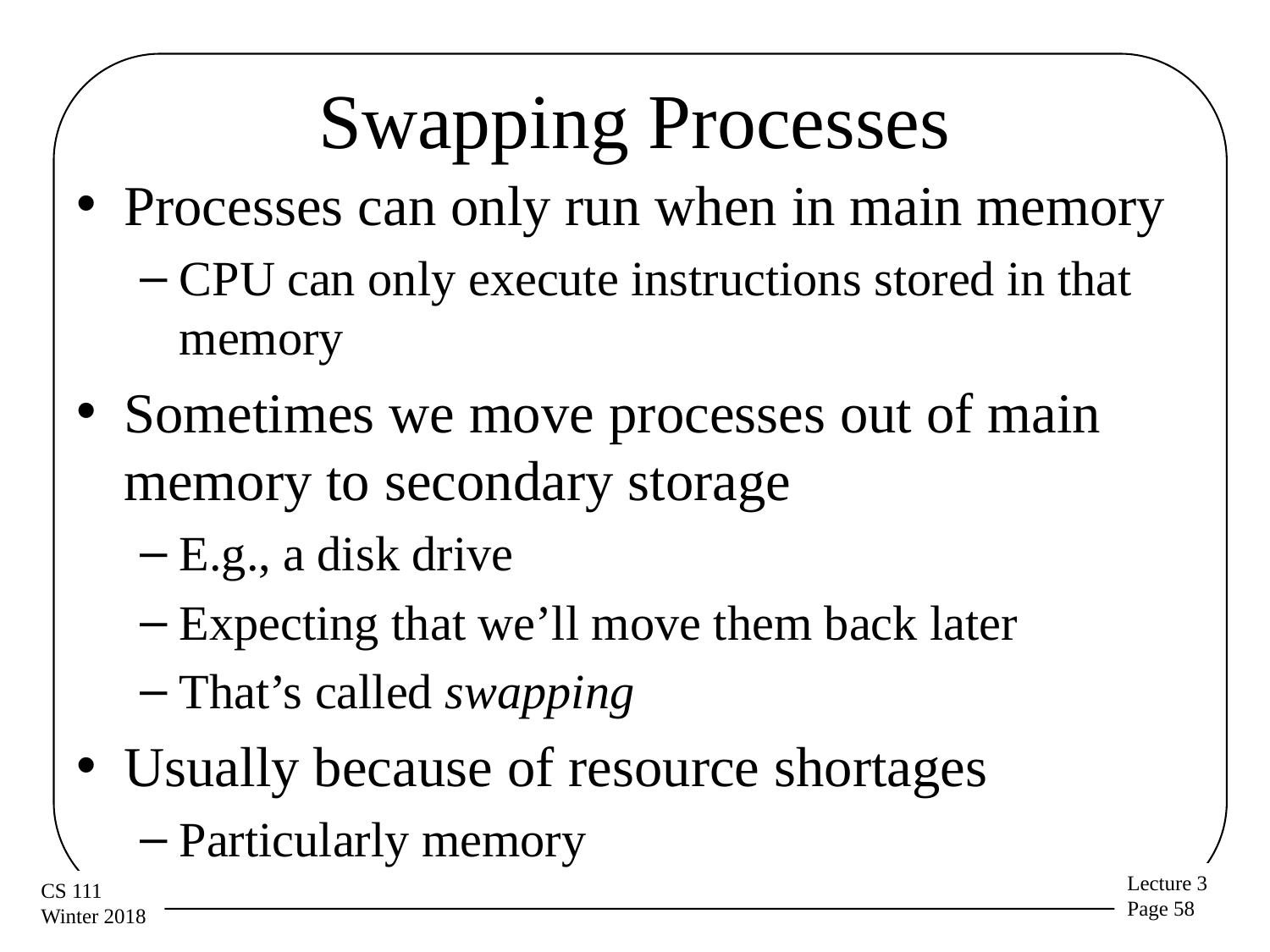

# Swapping Processes
Processes can only run when in main memory
CPU can only execute instructions stored in that memory
Sometimes we move processes out of main memory to secondary storage
E.g., a disk drive
Expecting that we’ll move them back later
That’s called swapping
Usually because of resource shortages
Particularly memory